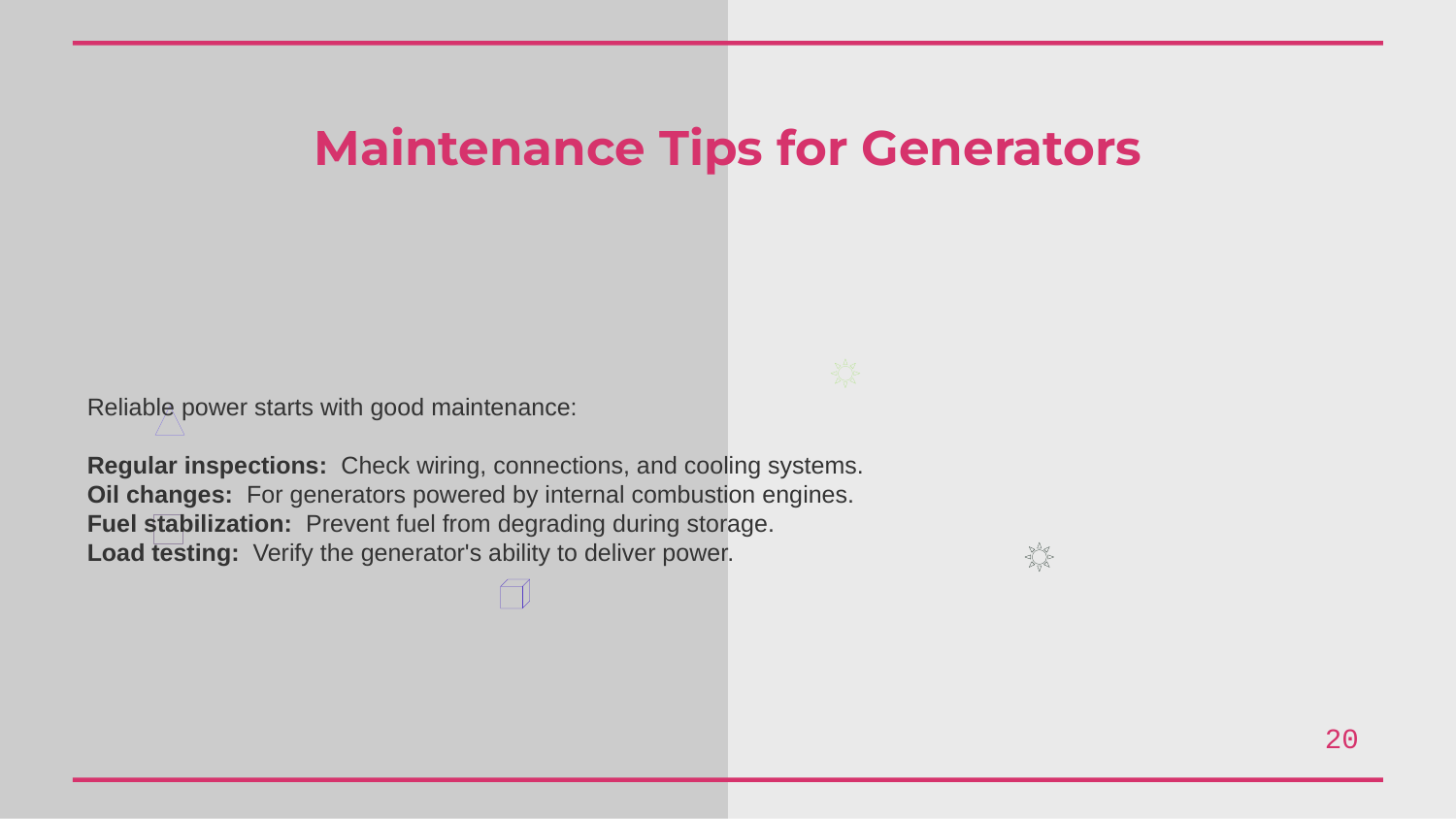

Maintenance Tips for Generators
Reliable power starts with good maintenance:

Regular inspections:  Check wiring, connections, and cooling systems.
Oil changes:  For generators powered by internal combustion engines.
Fuel stabilization:  Prevent fuel from degrading during storage.
Load testing:  Verify the generator's ability to deliver power.

20